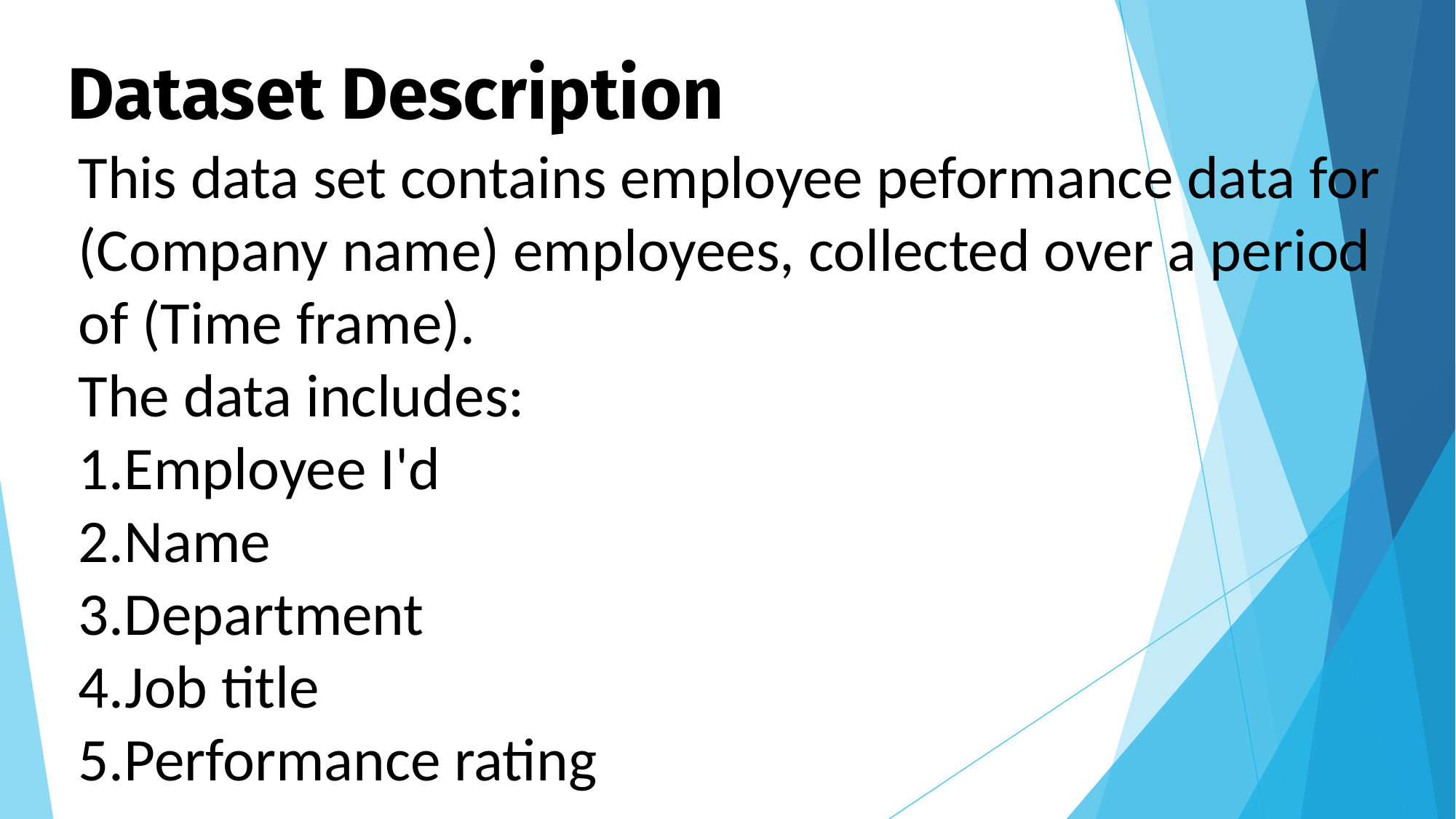

# Dataset Description
This data set contains employee peformance data for (Company name) employees, collected over a period of (Time frame).
The data includes:
1.Employee I'd
2.Name
3.Department
4.Job title
5.Performance rating